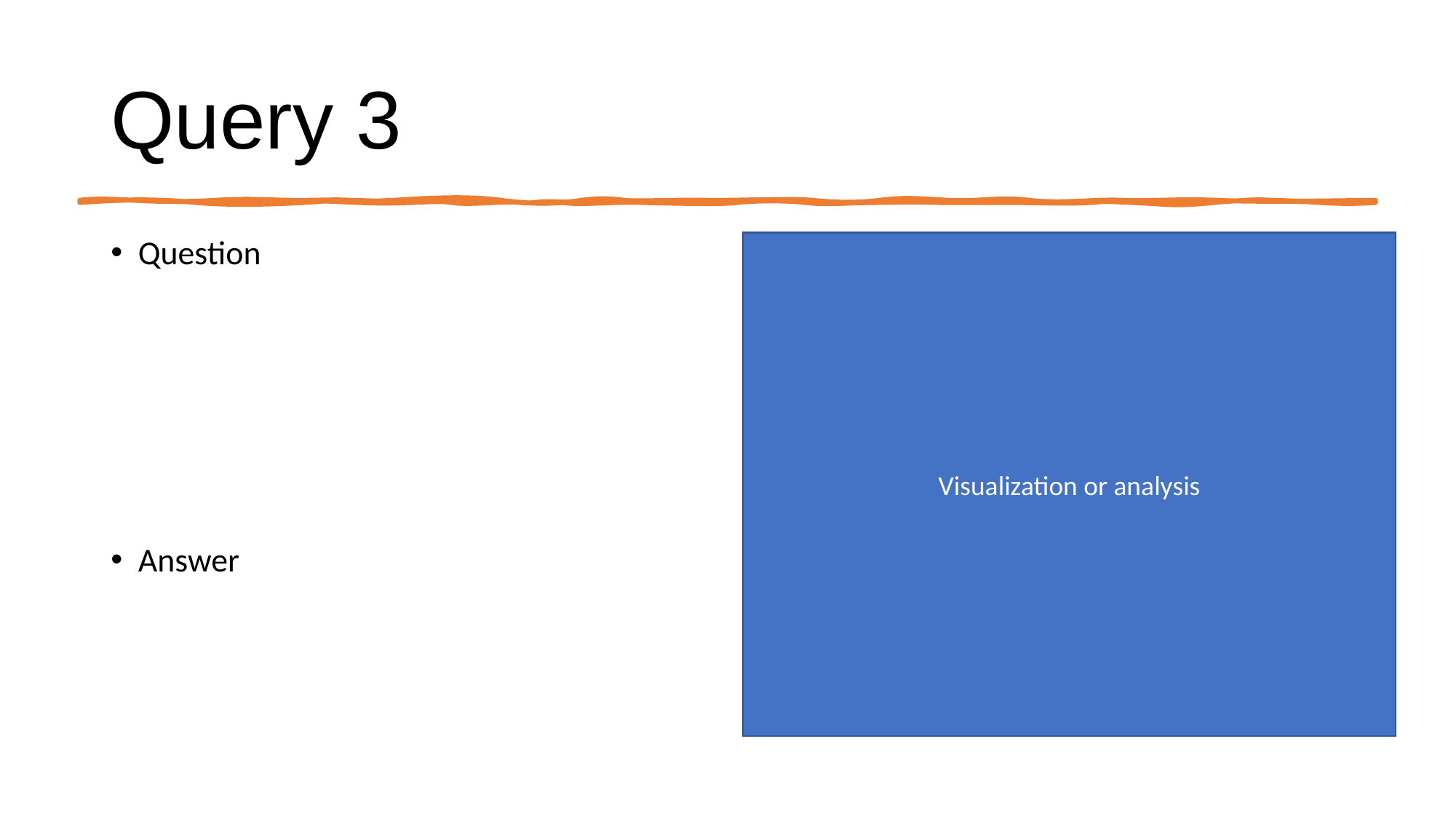

# Query 3

Question

Answer
Visualization or analysis